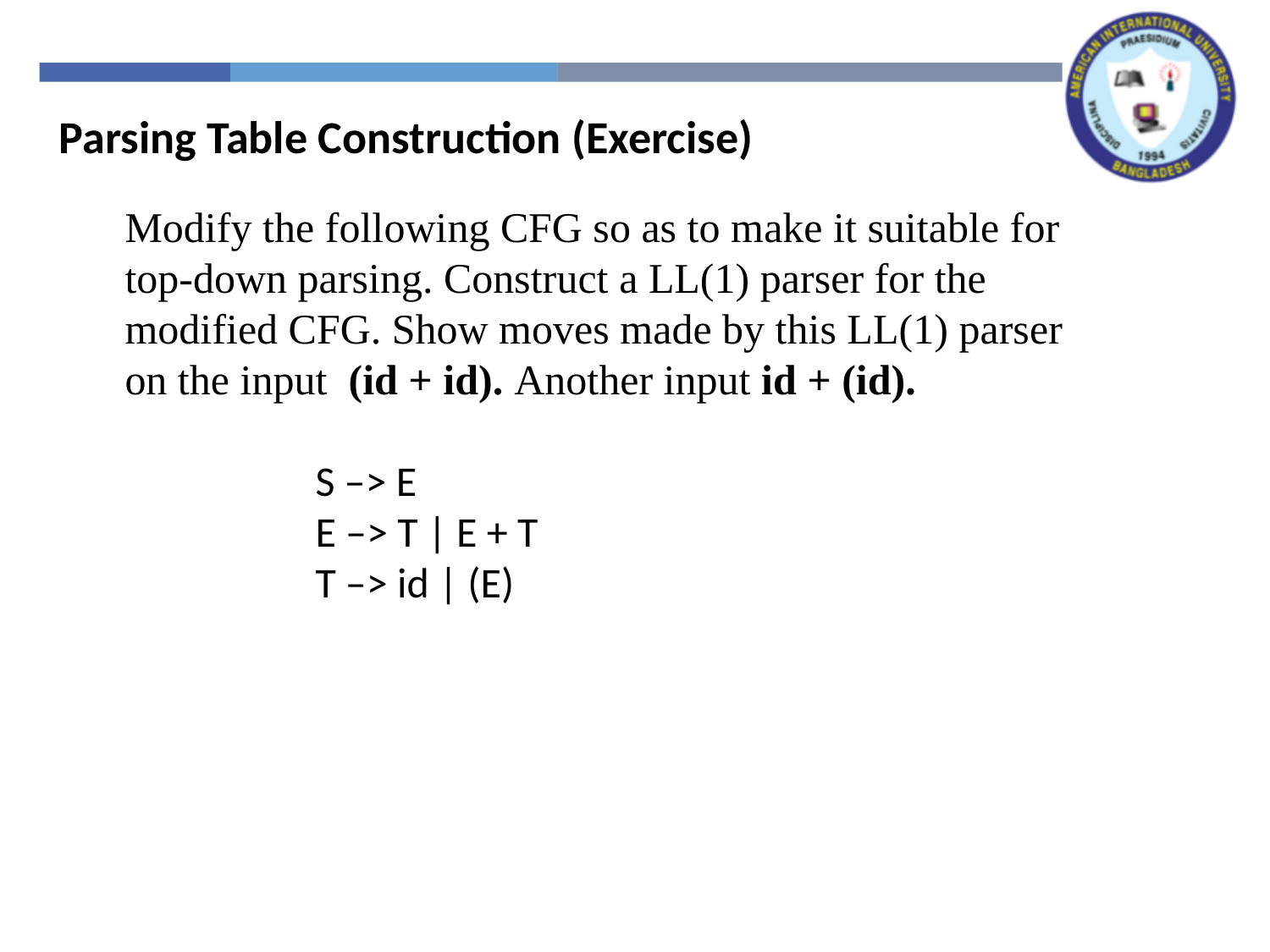

Parsing Table Construction (Exercise)

Modify the following CFG so as to make it suitable for top-down parsing. Construct a LL(1) parser for the modified CFG. Show moves made by this LL(1) parser on the input  (id + id). Another input id + (id).

S –> E
E –> T | E + T
T –> id | (E)